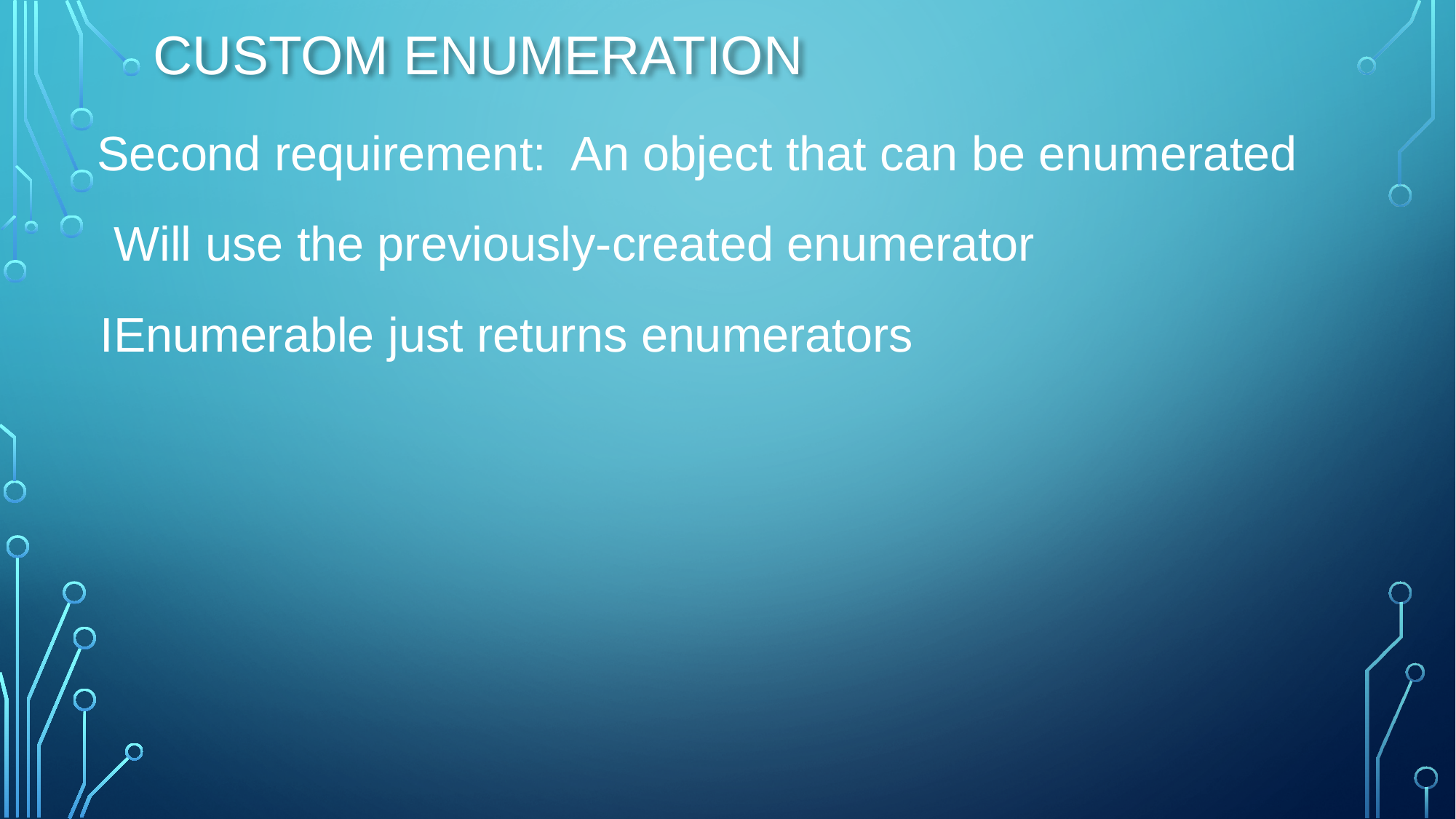

# Custom Enumeration
Second requirement:  An object that can be enumerated
Will use the previously-created enumerator
IEnumerable just returns enumerators